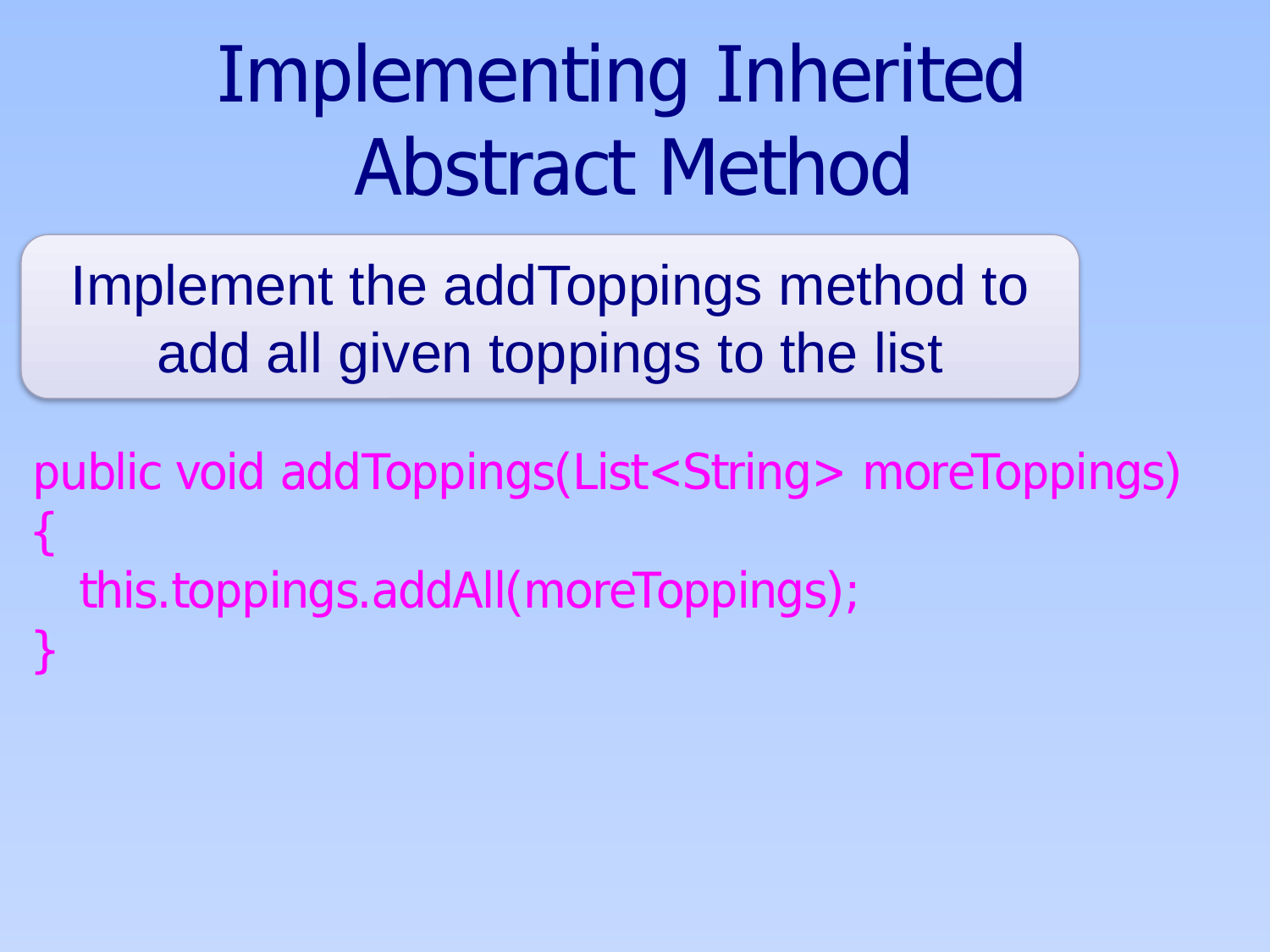

# Implementing Inherited Abstract Method
Implement the addToppings method to add all given toppings to the list
public void addToppings(List<String> moreToppings)
{
   this.toppings.addAll(moreToppings);
}